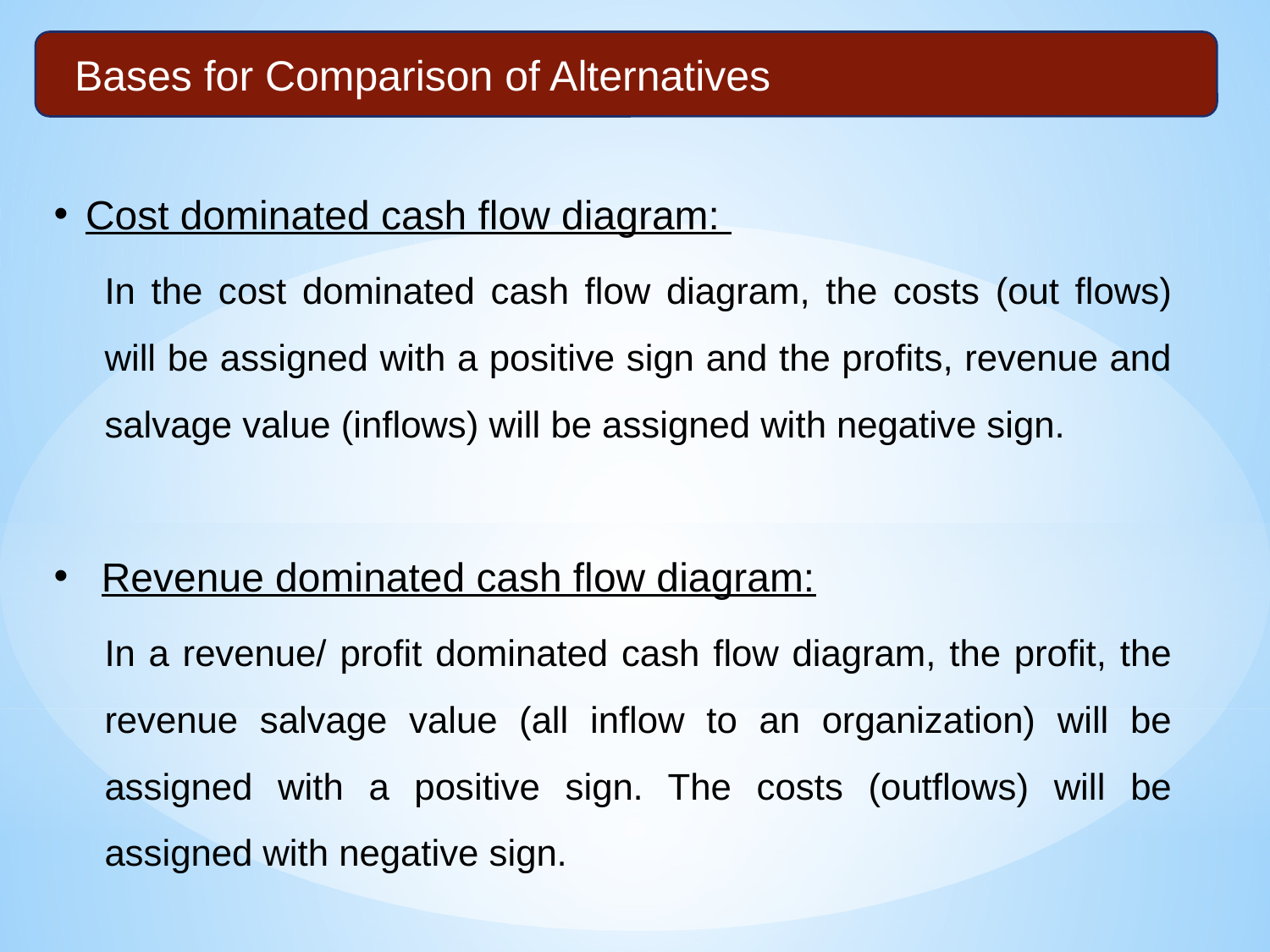

# Bases for Comparison of Alternatives
Cost dominated cash flow diagram:
In the cost dominated cash flow diagram, the costs (out flows) will be assigned with a positive sign and the profits, revenue and salvage value (inflows) will be assigned with negative sign.

Revenue dominated cash flow diagram:
In a revenue/ profit dominated cash flow diagram, the profit, the revenue salvage value (all inflow to an organization) will be assigned with a positive sign. The costs (outflows) will be assigned with negative sign.